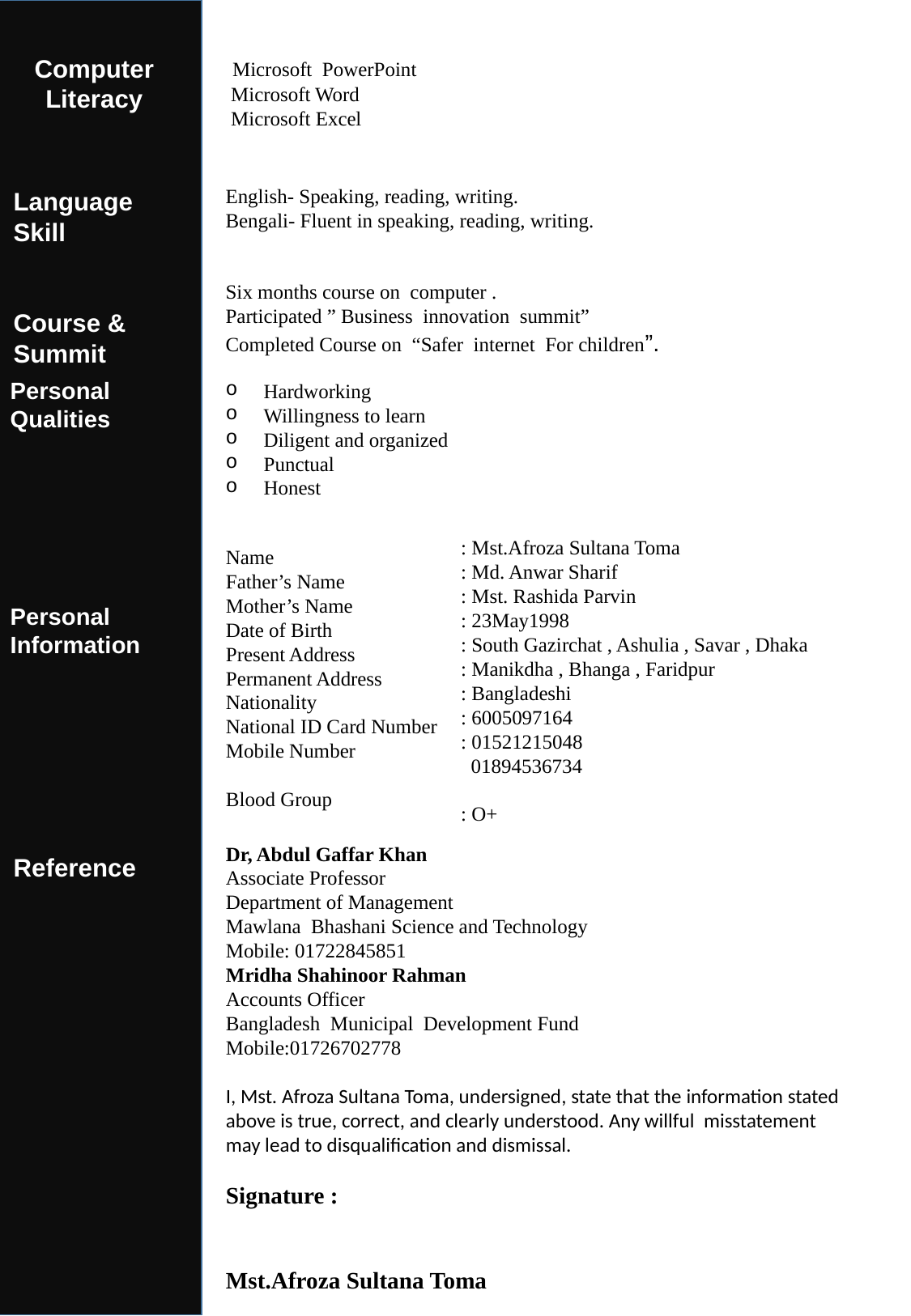

Computer Literacy
 Microsoft  PowerPoint
 Microsoft Word
 Microsoft Excel
   English- Speaking, reading, writing.
   Bengali- Fluent in speaking, reading, writing.

Language Skill

Course & Summit
Six months course on  computer .
Participated ” Business  innovation  summit”
Completed Course on  “Safer  internet  For children”.

Personal Qualities

Personal Information

Hardworking
Willingness to learn
Diligent and organized
Punctual
Honest

: Mst.Afroza Sultana Toma
: Md. Anwar Sharif
: Mst. Rashida Parvin
: 23May1998
: South Gazirchat , Ashulia , Savar , Dhaka
: Manikdha , Bhanga , Faridpur
: Bangladeshi
: 6005097164
: 01521215048
  01894536734

: O+

Name
Father’s Name
Mother’s Name
Date of Birth
Present Address
Permanent Address
Nationality
National ID Card Number
Mobile Number

Blood Group

Dr, Abdul Gaffar Khan
Associate Professor
Department of Management
Mawlana  Bhashani Science and Technology
Mobile: 01722845851
Mridha Shahinoor Rahman
Accounts Officer
Bangladesh  Municipal  Development Fund
Mobile:01726702778

I, Mst. Afroza Sultana Toma, undersigned, state that the information stated above is true, correct, and clearly understood. Any willful  misstatement may lead to disqualification and dismissal.

Signature :

Mst.Afroza Sultana Toma

Reference